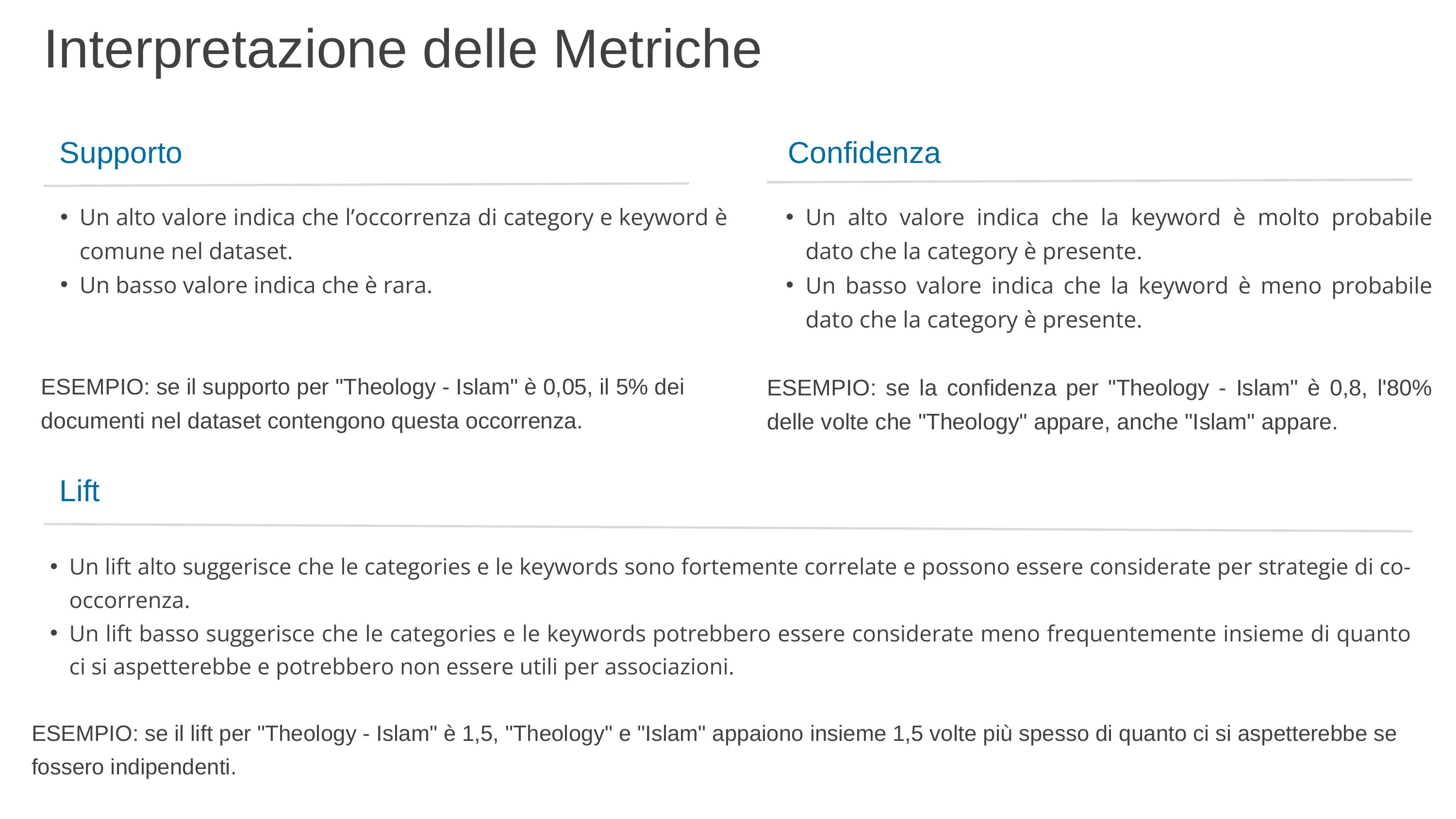

Interpretazione delle Metriche
Confidenza
Supporto

Un alto valore indica che l’occorrenza di category e keyword è comune nel dataset.
Un basso valore indica che è rara.

ESEMPIO: se il supporto per "Theology - Islam" è 0,05, il 5% dei documenti nel dataset contengono questa occorrenza.
Un alto valore indica che la keyword è molto probabile dato che la category è presente.
Un basso valore indica che la keyword è meno probabile dato che la category è presente.

ESEMPIO: se la confidenza per "Theology - Islam" è 0,8, l'80% delle volte che "Theology" appare, anche "Islam" appare.
Lift

Un lift alto suggerisce che le categories e le keywords sono fortemente correlate e possono essere considerate per strategie di co-occorrenza.
Un lift basso suggerisce che le categories e le keywords potrebbero essere considerate meno frequentemente insieme di quanto ci si aspetterebbe e potrebbero non essere utili per associazioni.

ESEMPIO: se il lift per "Theology - Islam" è 1,5, "Theology" e "Islam" appaiono insieme 1,5 volte più spesso di quanto ci si aspetterebbe se fossero indipendenti.